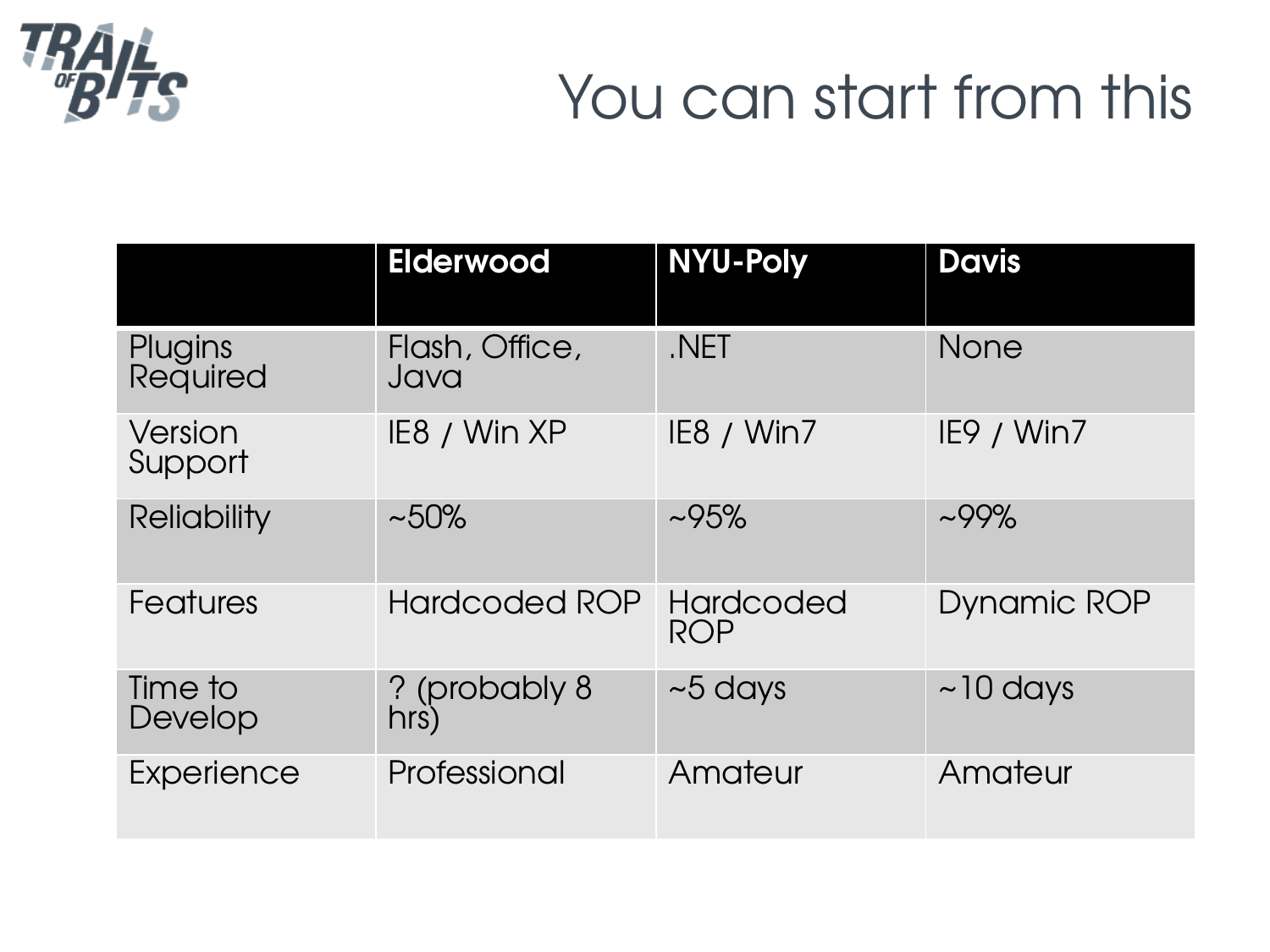

# You can start from this
|  | Elderwood | NYU-Poly | Davis |
| --- | --- | --- | --- |
| Plugins Required | Flash, Office, Java | .NET | None |
| Version Support | IE8 / Win XP | IE8 / Win7 | IE9 / Win7 |
| Reliability | ~50% | ~95% | ~99% |
| Features | Hardcoded ROP | Hardcoded ROP | Dynamic ROP |
| Time to Develop | ? (probably 8 hrs) | ~5 days | ~10 days |
| Experience | Professional | Amateur | Amateur |